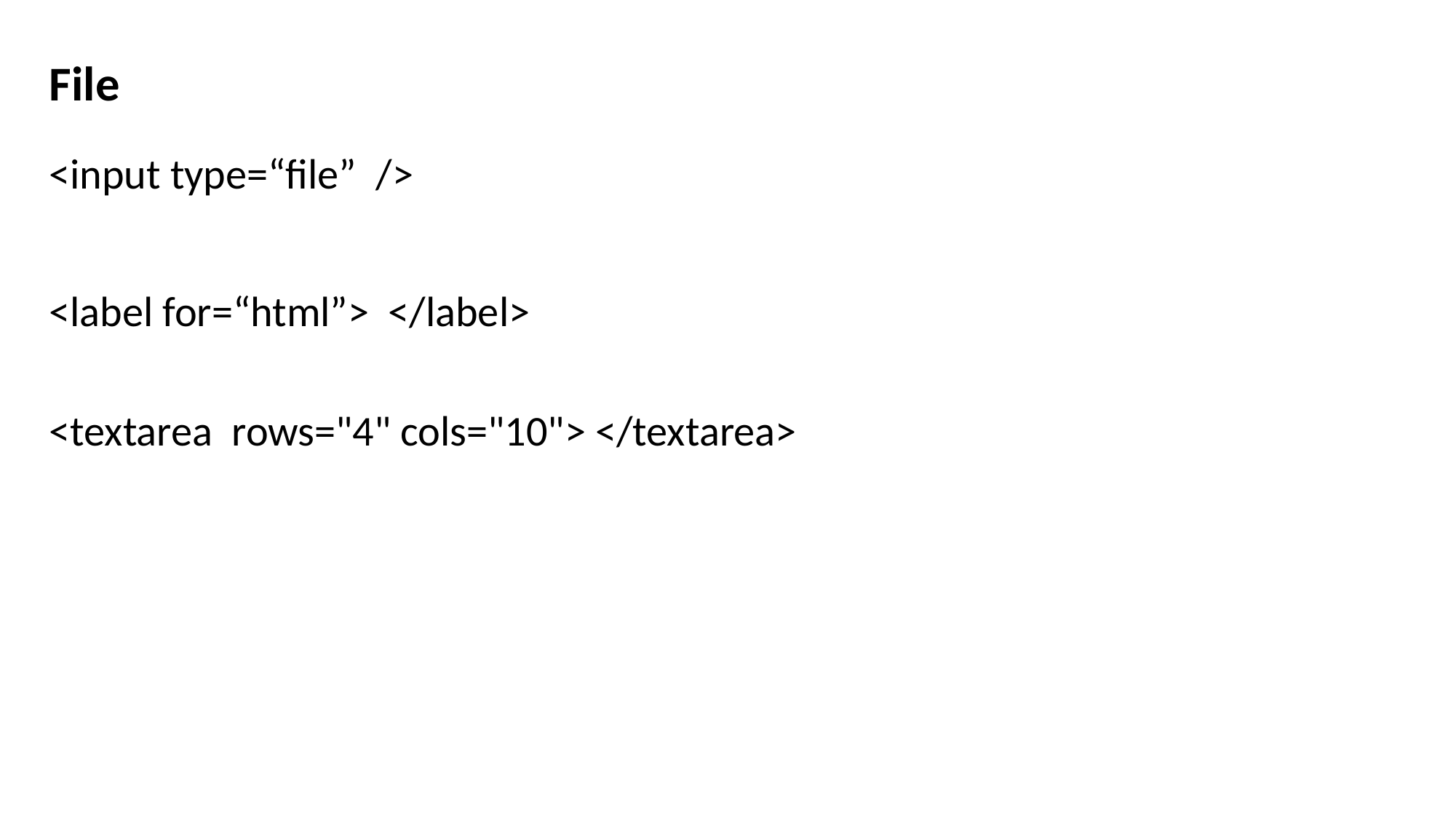

File
<input type=“file”  />

<label for=“html”>  </label>
<textarea  rows="4" cols="10"> </textarea>